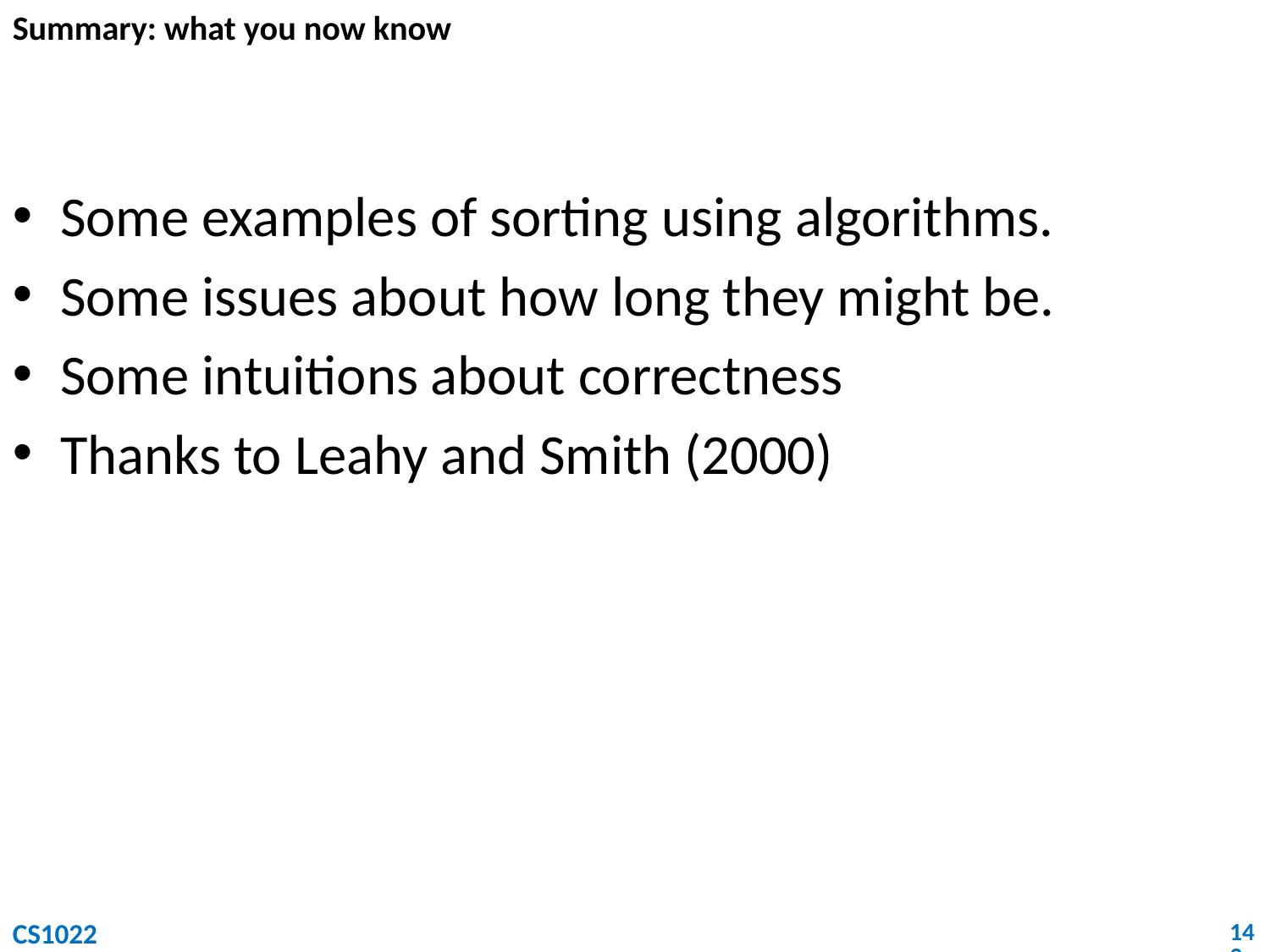

# Summary: what you now know

Some examples of sorting using algorithms.
Some issues about how long they might be.
Some intuitions about correctness
Thanks to Leahy and Smith (2000)

CS1022
143